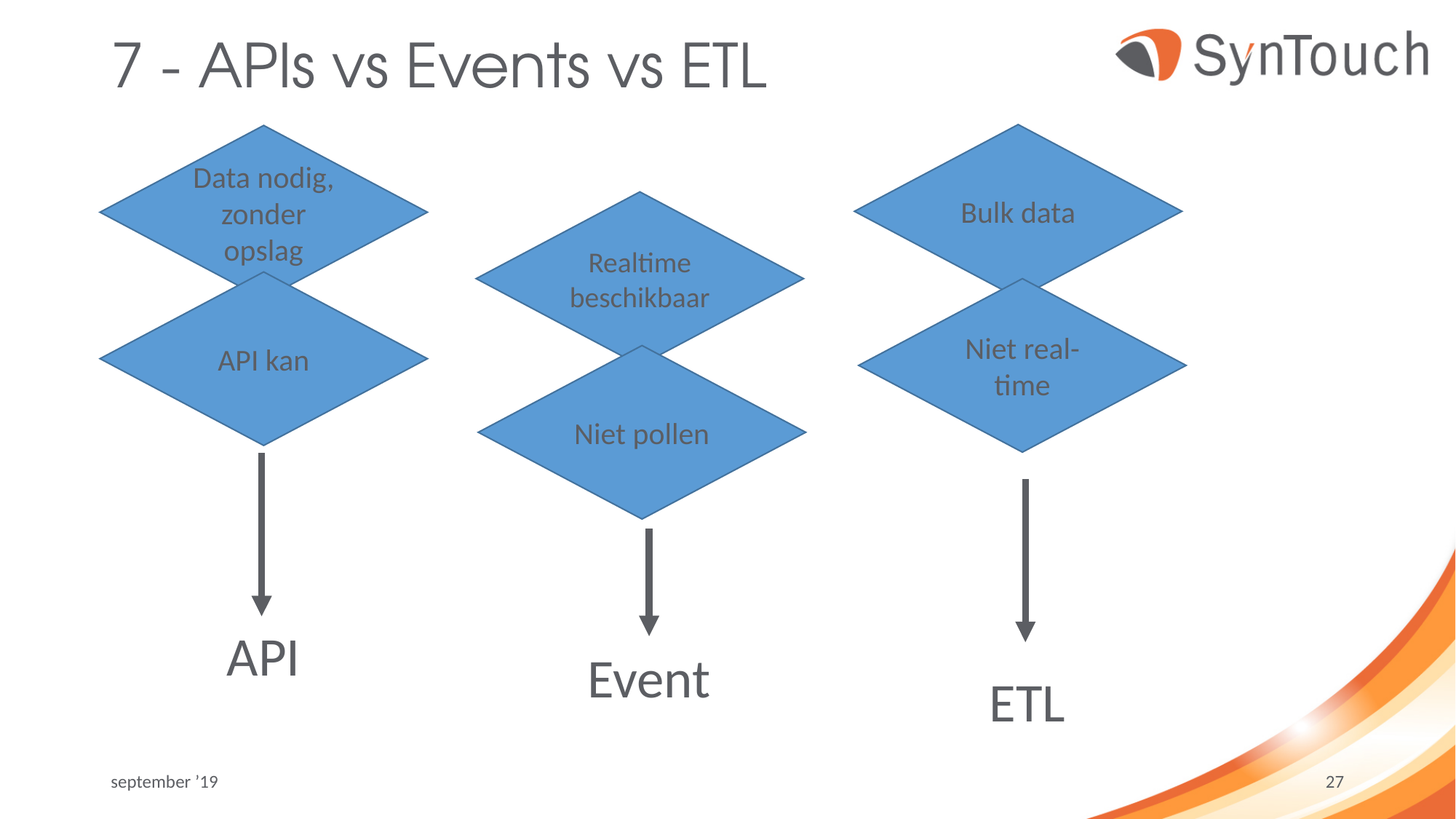

# 7 - APIs vs Events vs ETL
Bulk data
Data nodig, zonder opslag
Realtime
beschikbaar
API kan
Niet real-time
Niet pollen
API
Event
ETL
september ’19
27